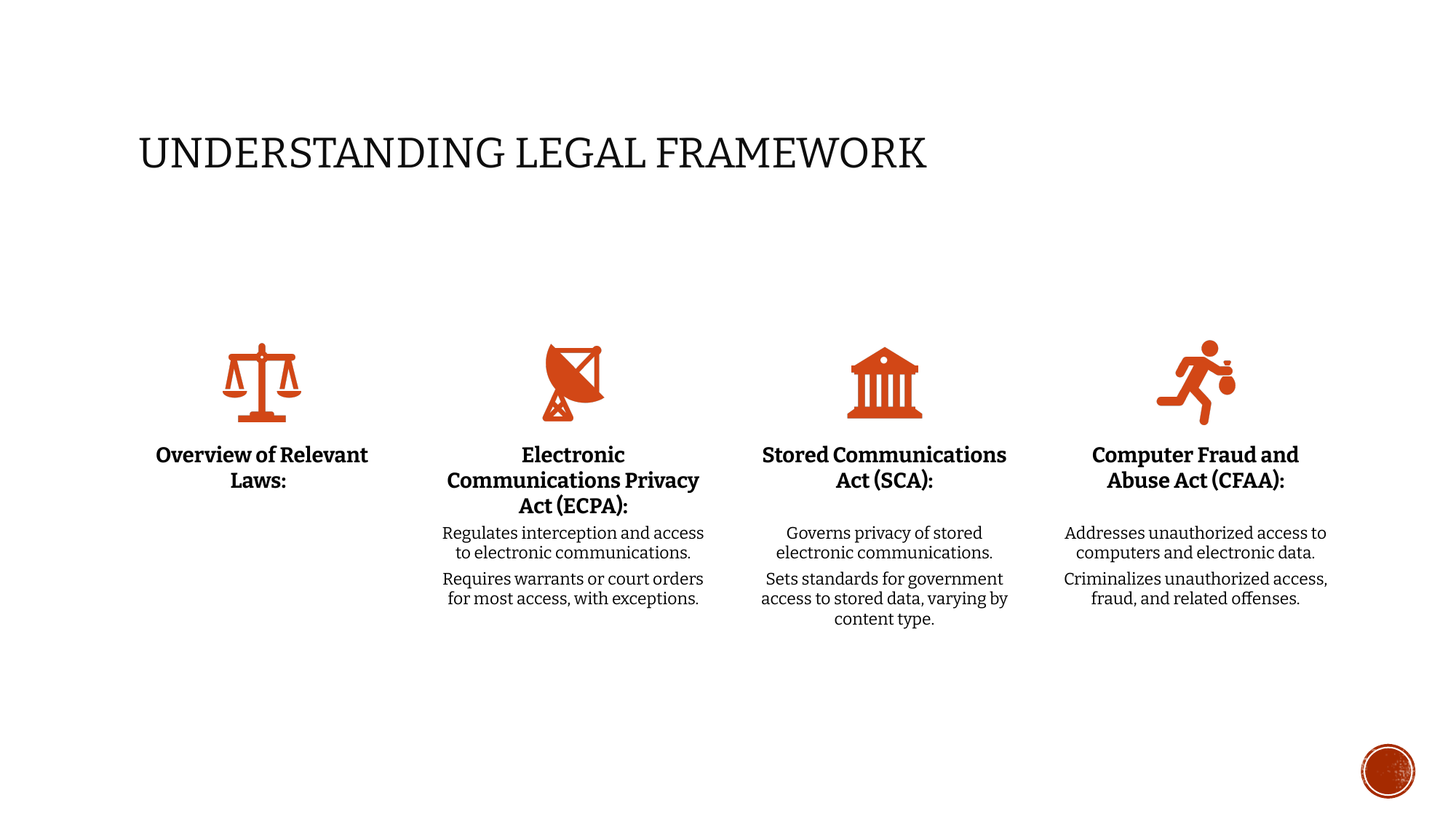

# Understanding Legal Framework
Overview of Relevant Laws:
Electronic Communications Privacy Act (ECPA):
Regulates interception and access to electronic communications.
Requires warrants or court orders for most access, with exceptions.
Stored Communications Act (SCA):
Governs privacy of stored electronic communications.
Sets standards for government access to stored data, varying by content type.
Computer Fraud and Abuse Act (CFAA):
Addresses unauthorized access to computers and electronic data.
Criminalizes unauthorized access, fraud, and related offenses.